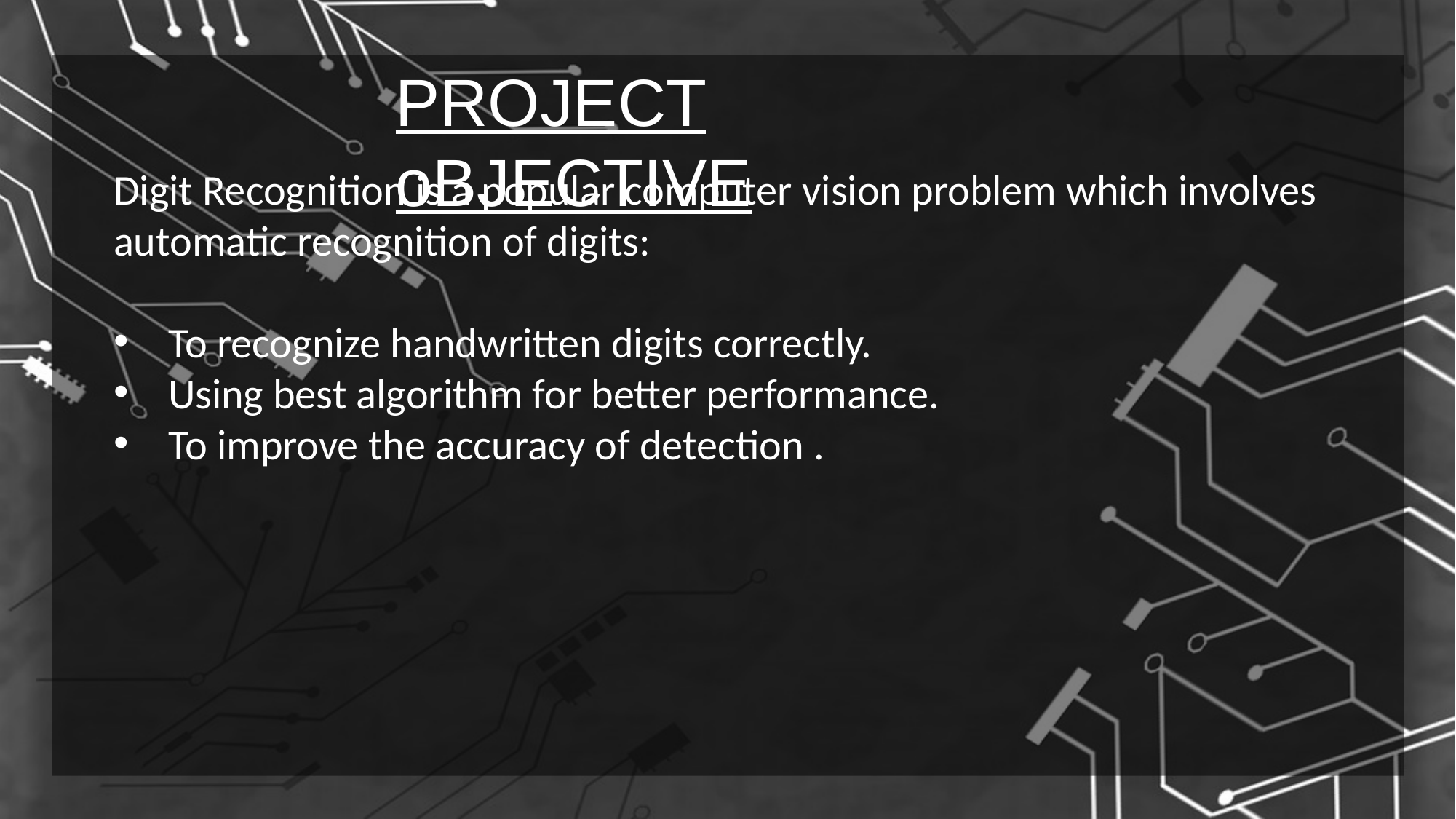

PROJECT oBJECTIVE
Digit Recognition is a popular computer vision problem which involves automatic recognition of digits:

To recognize handwritten digits correctly.
Using best algorithm for better performance.
To improve the accuracy of detection .